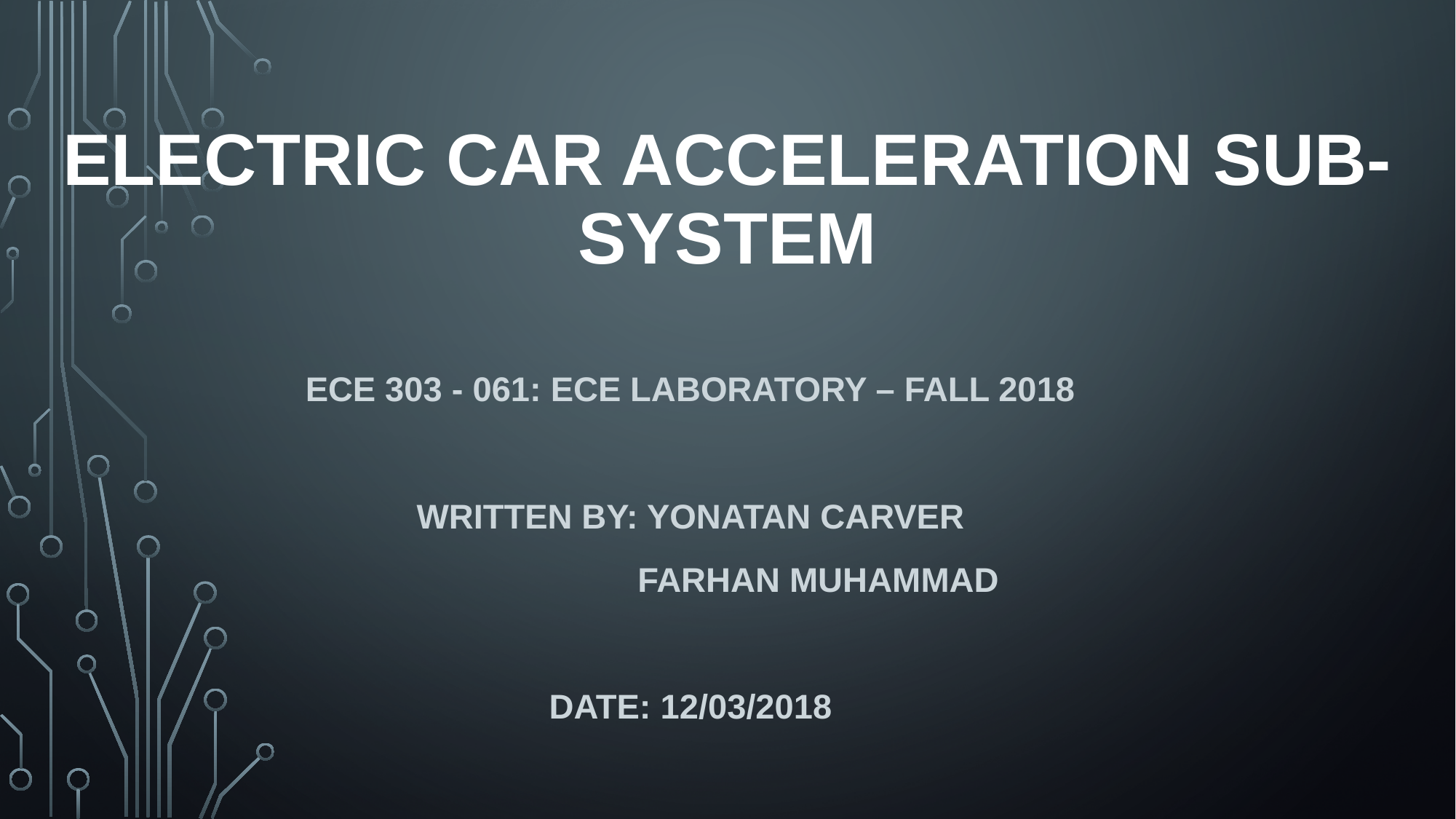

# Electric Car Acceleration Sub-System
ECE 303 - 061: ECE Laboratory – Fall 2018

Written By: Yonatan Carver
                           Farhan Muhammad

Date: 12/03/2018